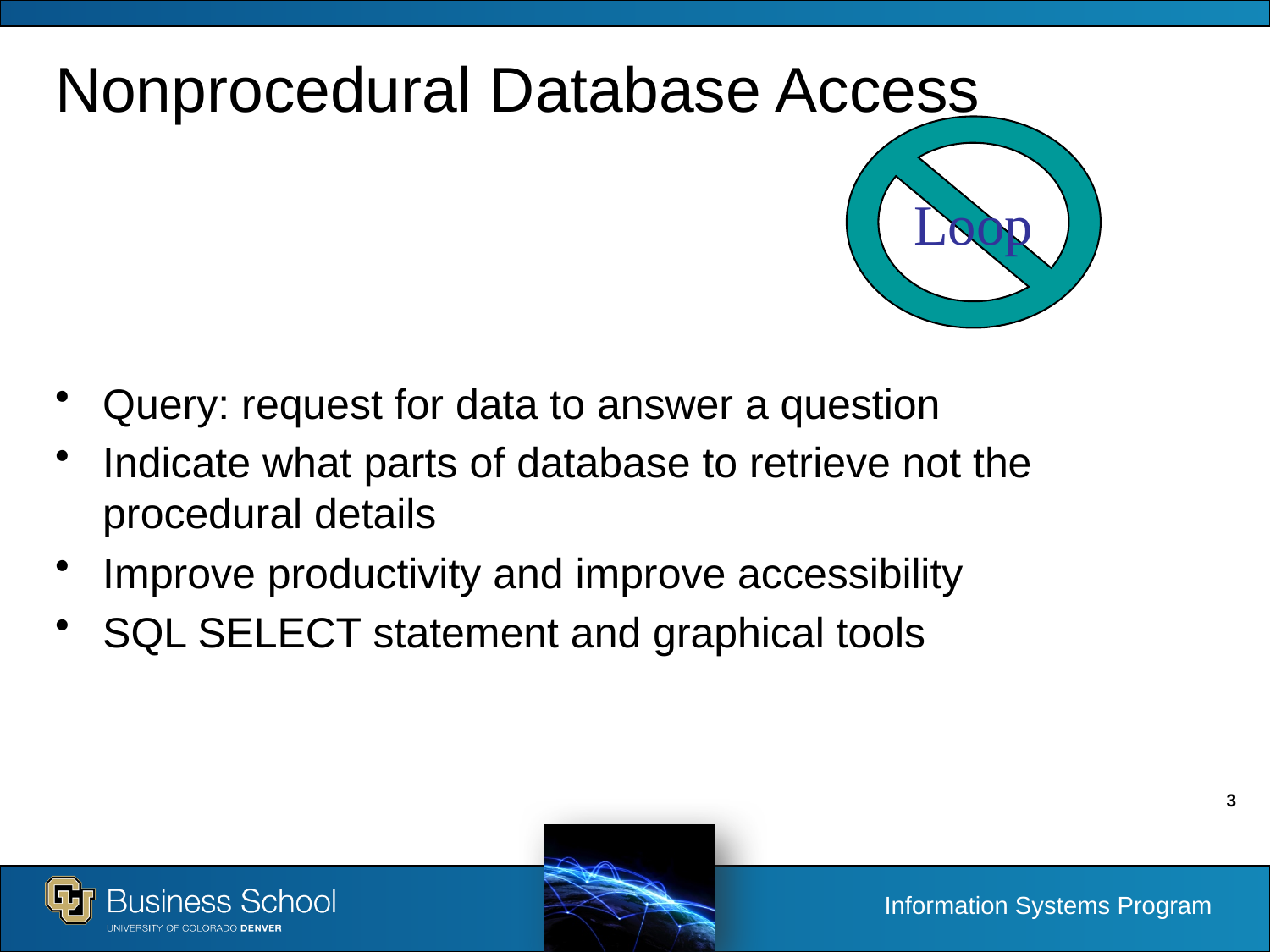

# Nonprocedural Database Access
Loop
Query: request for data to answer a question
Indicate what parts of database to retrieve not the procedural details
Improve productivity and improve accessibility
SQL SELECT statement and graphical tools